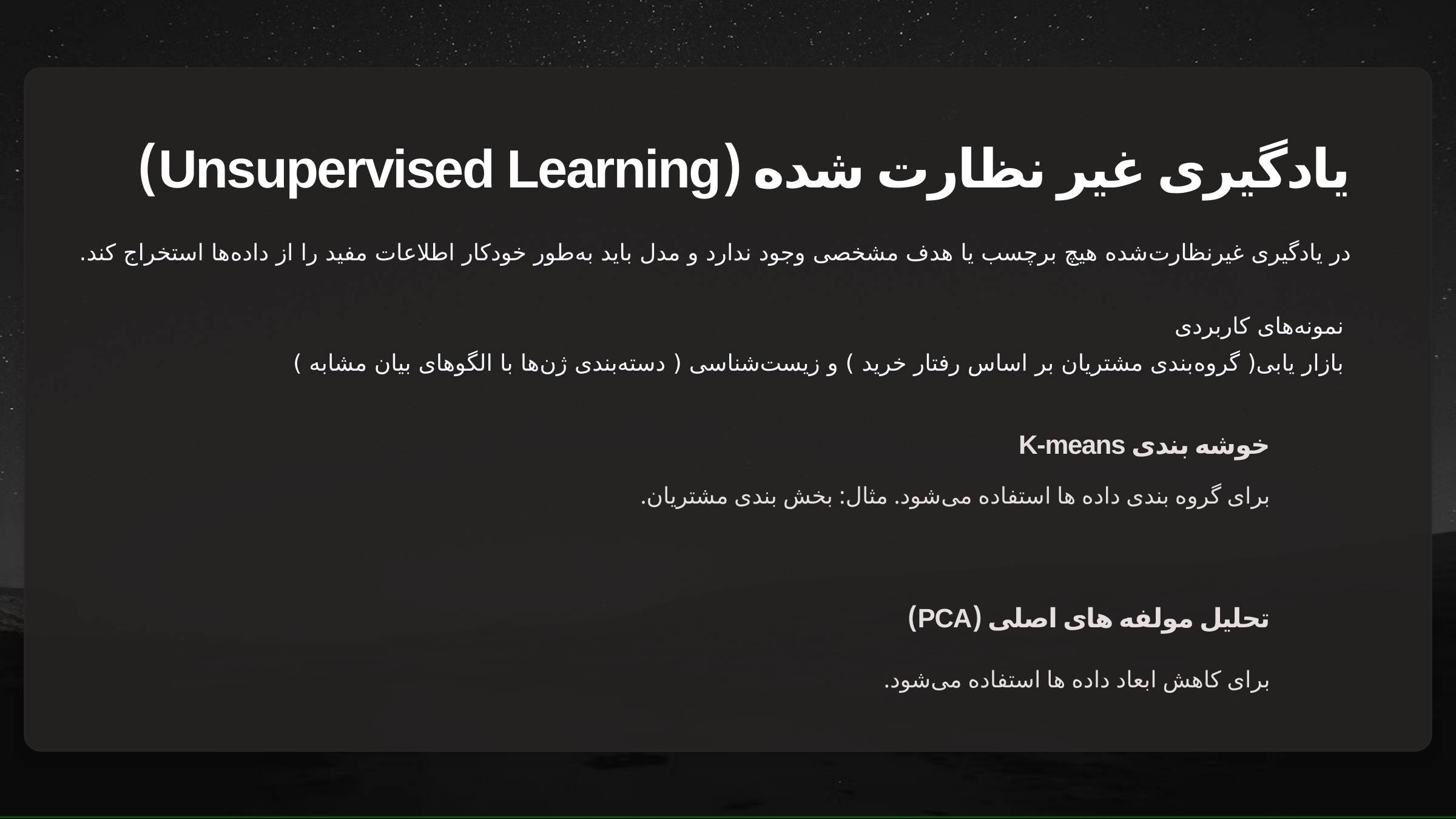

یادگیری غیر نظارت شده (Unsupervised Learning)
در یادگیری غیرنظارت‌شده هیچ برچسب یا هدف مشخصی وجود ندارد و مدل باید به‌طور خودکار اطلاعات مفید را از داده‌ها استخراج کند.

 نمونه‌های کاربردی
 بازار یابی( گروه‌بندی مشتریان بر اساس رفتار خرید ) و زیست‌شناسی ( دسته‌بندی ژن‌ها با الگوهای بیان مشابه )

خوشه بندی K-means
برای گروه بندی داده ها استفاده می‌شود. مثال: بخش بندی مشتریان.
تحلیل مولفه های اصلی (PCA)
برای کاهش ابعاد داده ها استفاده می‌شود.